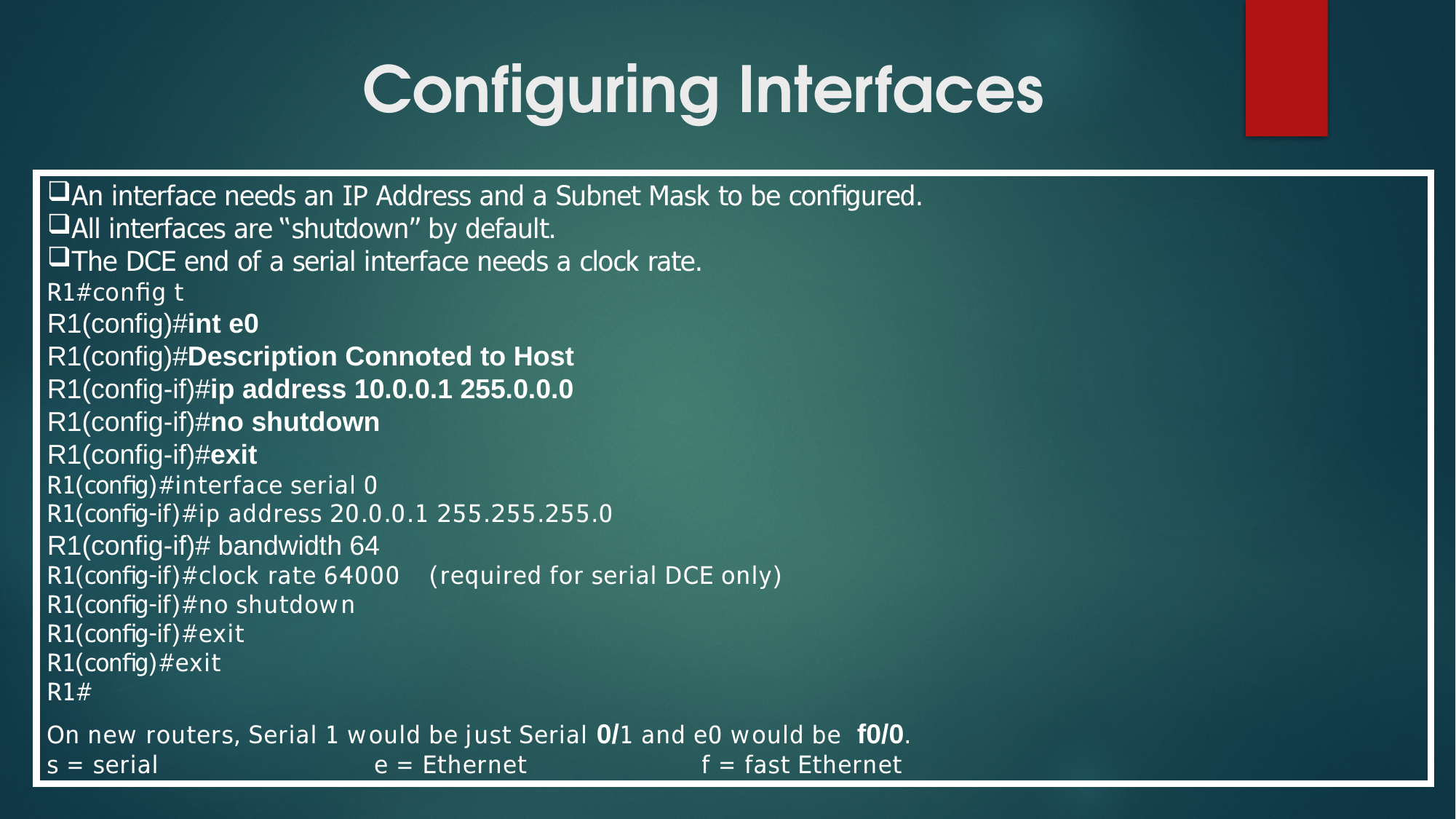

# Configuring Interfaces
An interface needs an IP Address and a Subnet Mask to be configured.
All interfaces are “shutdown” by default.
The DCE end of a serial interface needs a clock rate.
R1#config t
R1(config)#int e0
R1(config)#Description Connoted to Host
R1(config-if)#ip address 10.0.0.1 255.0.0.0
R1(config-if)#no shutdown
R1(config-if)#exit
R1(config)#interface serial 0
R1(config-if)#ip address 20.0.0.1 255.255.255.0
R1(config-if)# bandwidth 64
R1(config-if)#clock rate 64000    (required for serial DCE only)
R1(config-if)#no shutdown
R1(config-if)#exit
R1(config)#exit
R1#

On new routers, Serial 1 would be just Serial 0/1 and e0 would be  f0/0.
s = serial		e = Ethernet		f = fast Ethernet